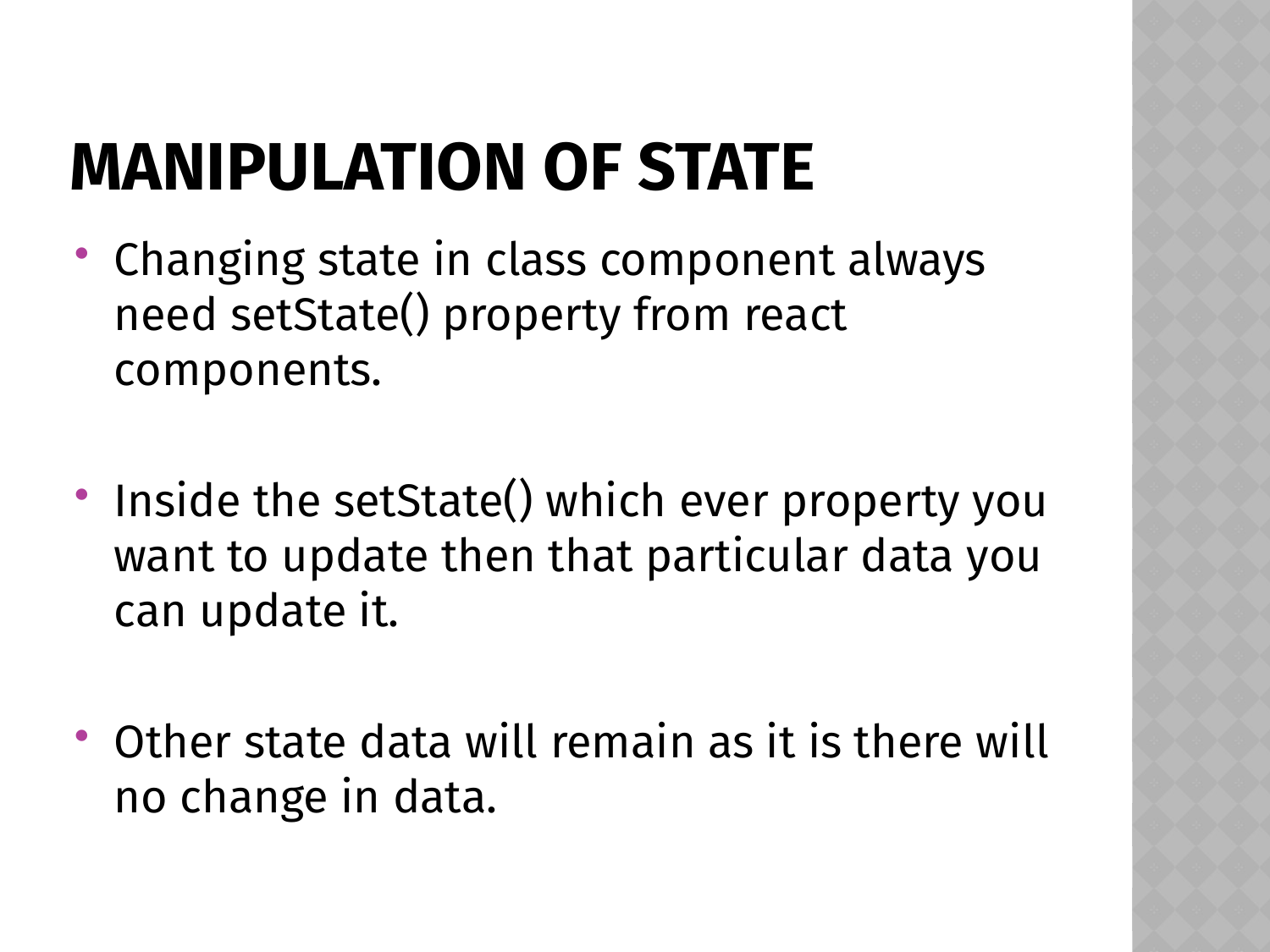

# Manipulation of state
Changing state in class component always need setState() property from react components.

Inside the setState() which ever property you want to update then that particular data you can update it.

Other state data will remain as it is there will no change in data.